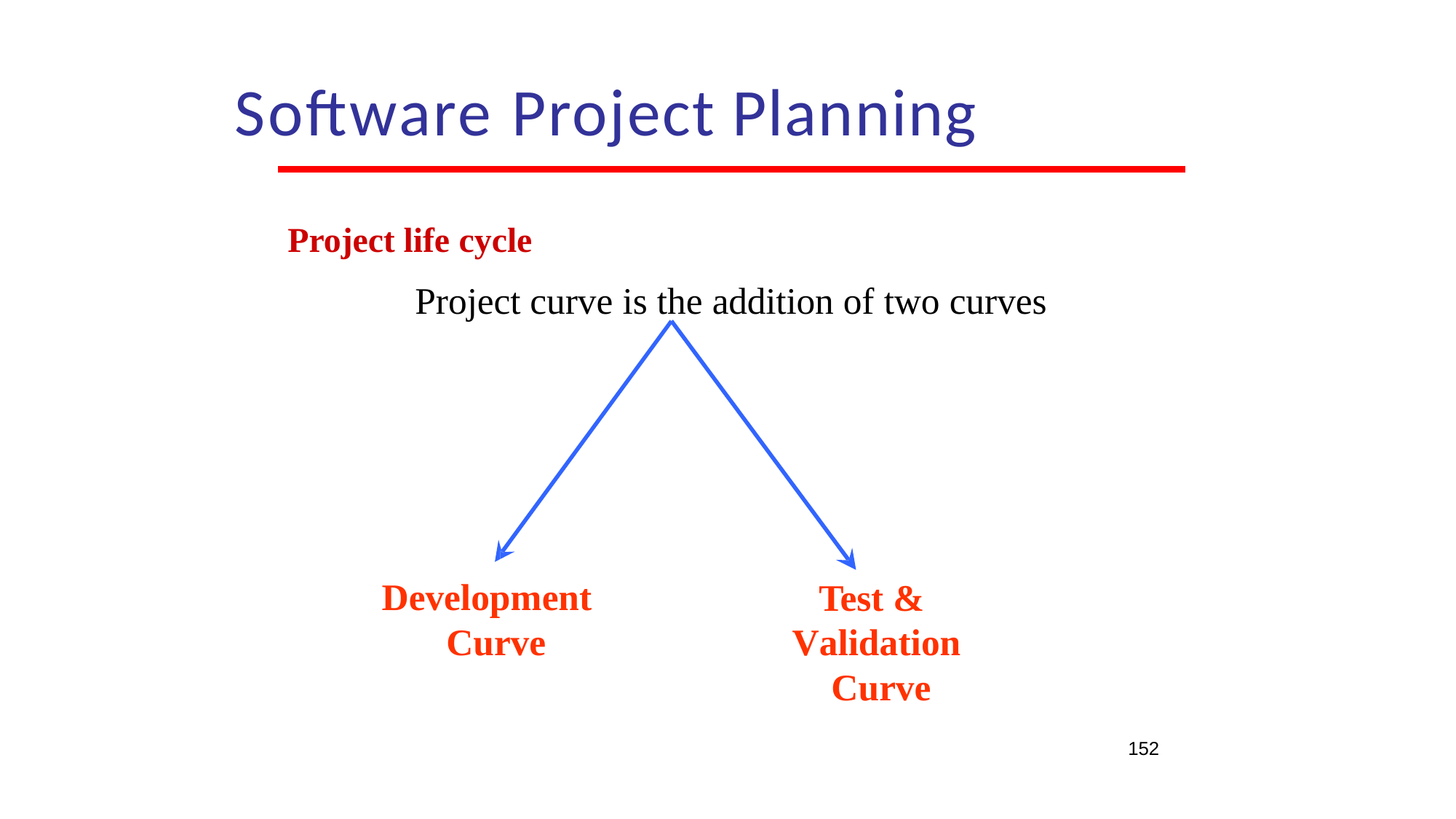

# Software Project Planning

Project life cycle
Project curve is the addition of two curves

Development  Curve
Test &  Validation  Curve
152